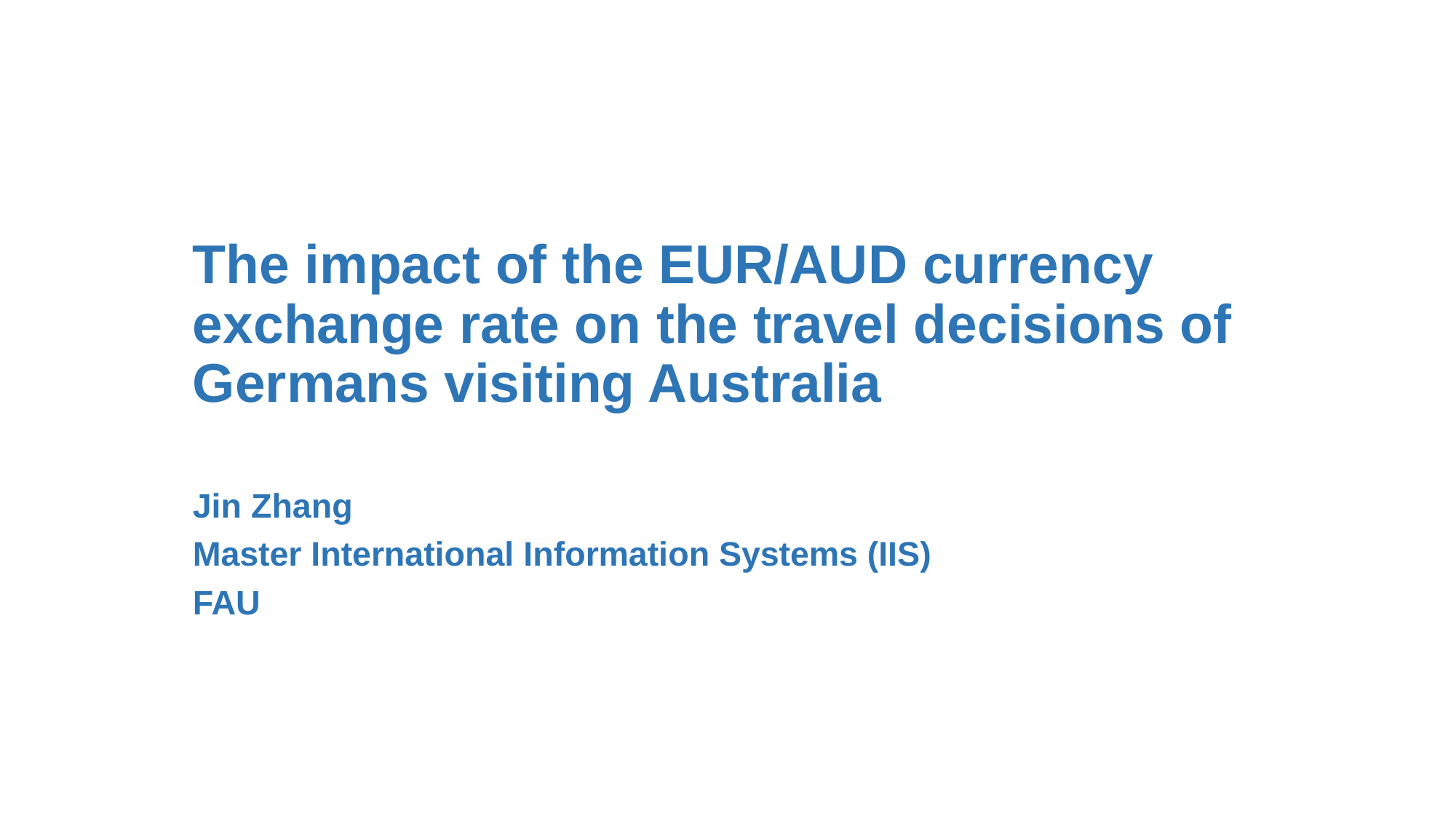

# The impact of the EUR/AUD currency exchange rate on the travel decisions of Germans visiting Australia

Jin Zhang
Master International Information Systems (IIS)
FAU